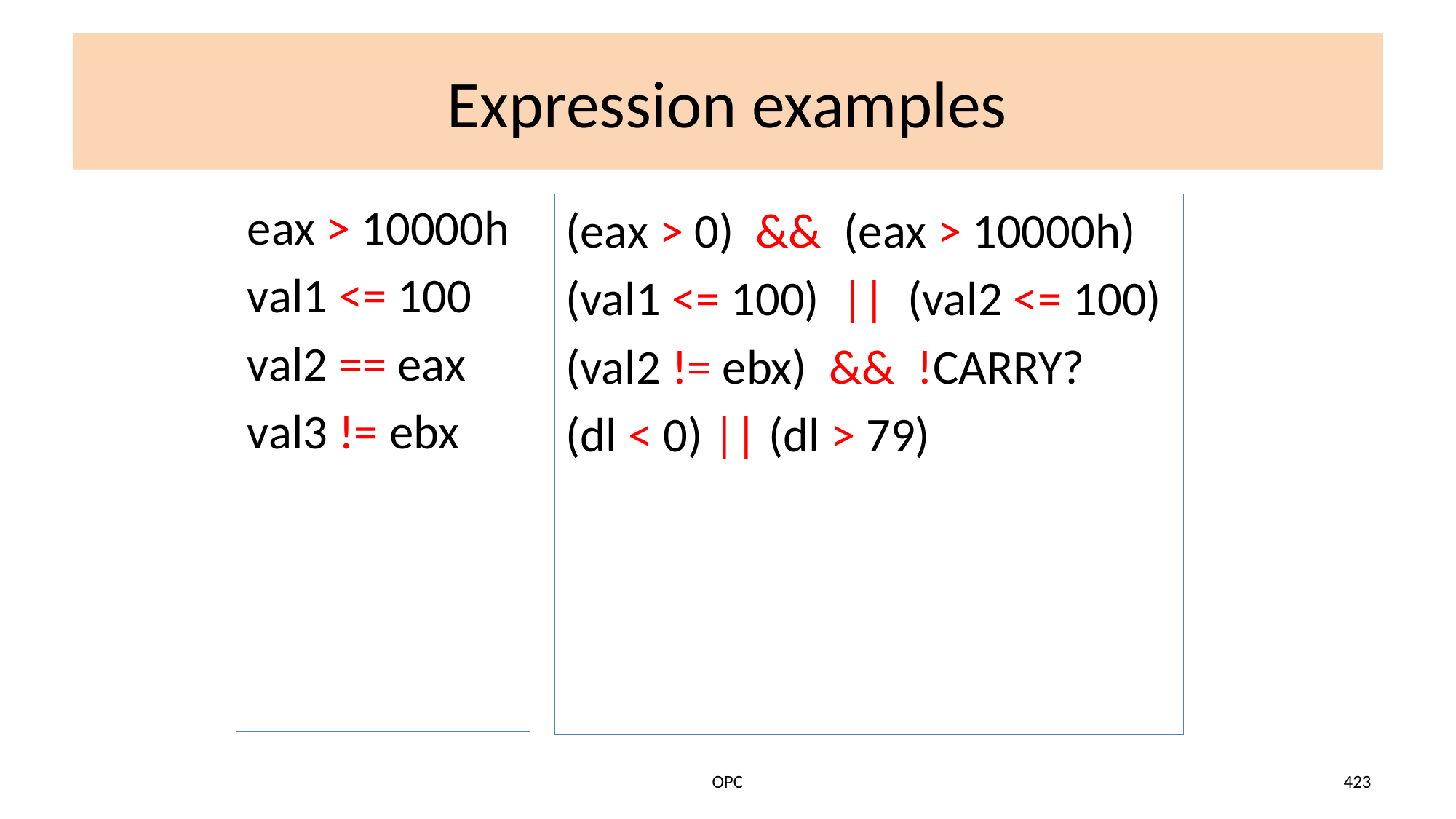

# Expression examples
eax > 10000h
val1 <= 100
val2 == eax
val3 != ebx

(eax > 0)  &&  (eax > 10000h)
(val1 <= 100)  ||  (val2 <= 100)
(val2 != ebx)  &&  !CARRY?
(dl < 0) || (dl > 79)

OPC
423